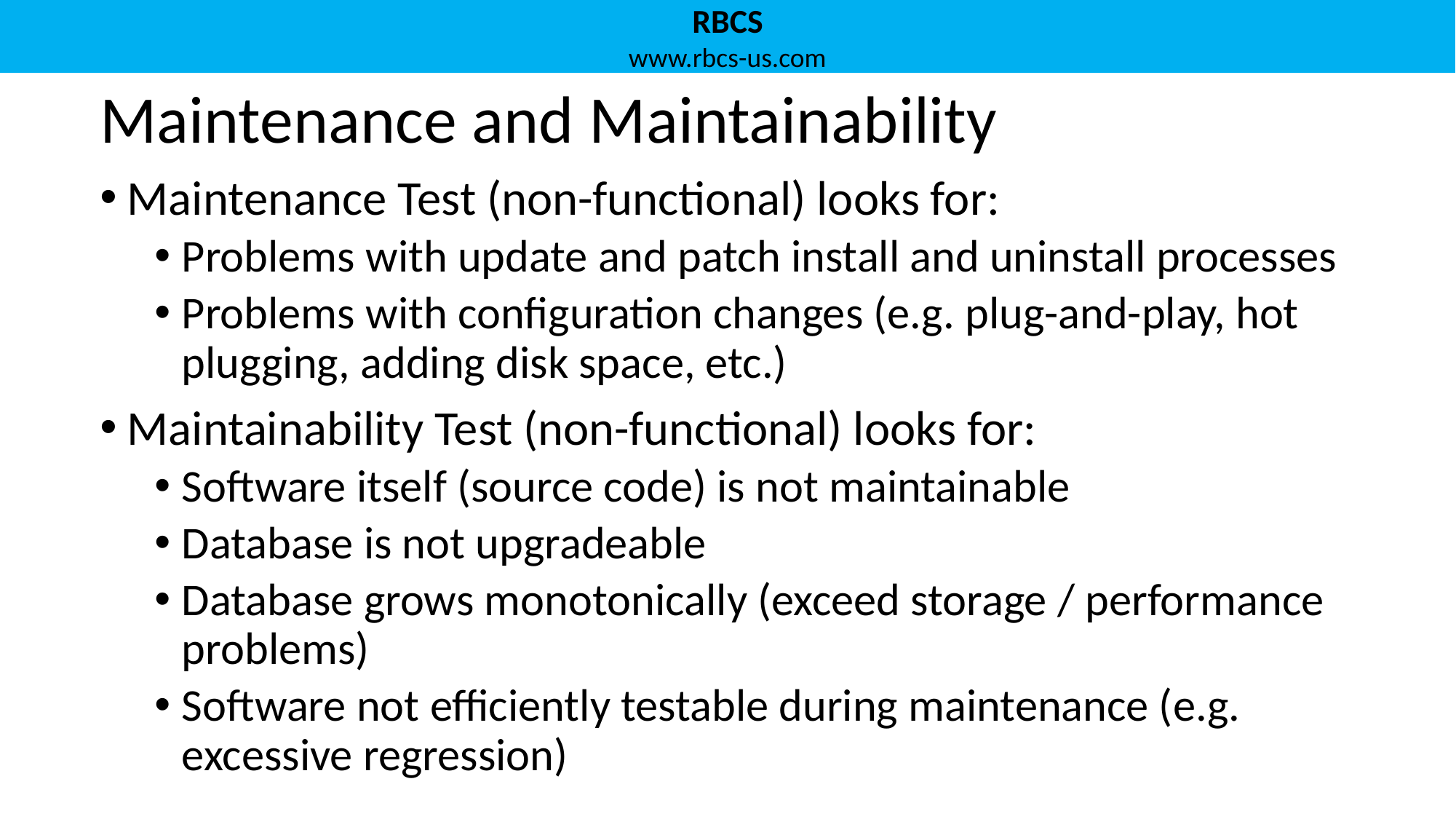

# Maintenance and Maintainability
Maintenance Test (non-functional) looks for:
Problems with update and patch install and uninstall processes
Problems with configuration changes (e.g. plug-and-play, hot plugging, adding disk space, etc.)
Maintainability Test (non-functional) looks for:
Software itself (source code) is not maintainable
Database is not upgradeable
Database grows monotonically (exceed storage / performance problems)
Software not efficiently testable during maintenance (e.g. excessive regression)